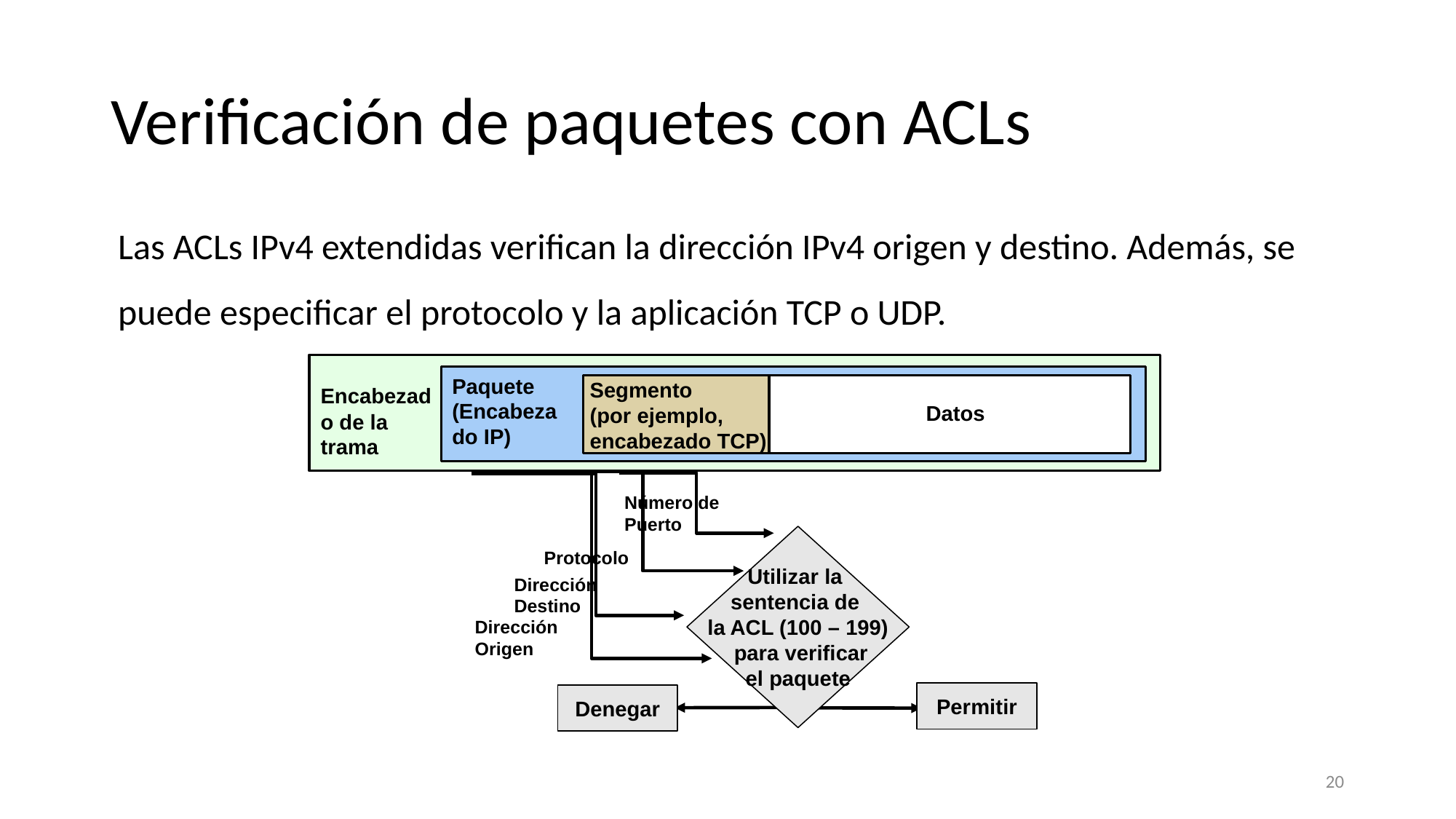

# Verificación de paquetes con ACLs
Las ACLs IPv4 extendidas verifican la dirección IPv4 origen y destino. Además, se puede especificar el protocolo y la aplicación TCP o UDP.

Paquete (Encabezado IP)
Segmento
(por ejemplo, encabezado TCP)

Encabezado de la trama
Datos
Número de Puerto
Utilizar la
sentencia de
la ACL (100 – 199)
 para verificar
el paquete
Protocolo
Dirección Destino
Dirección Origen
Permitir
Denegar
20